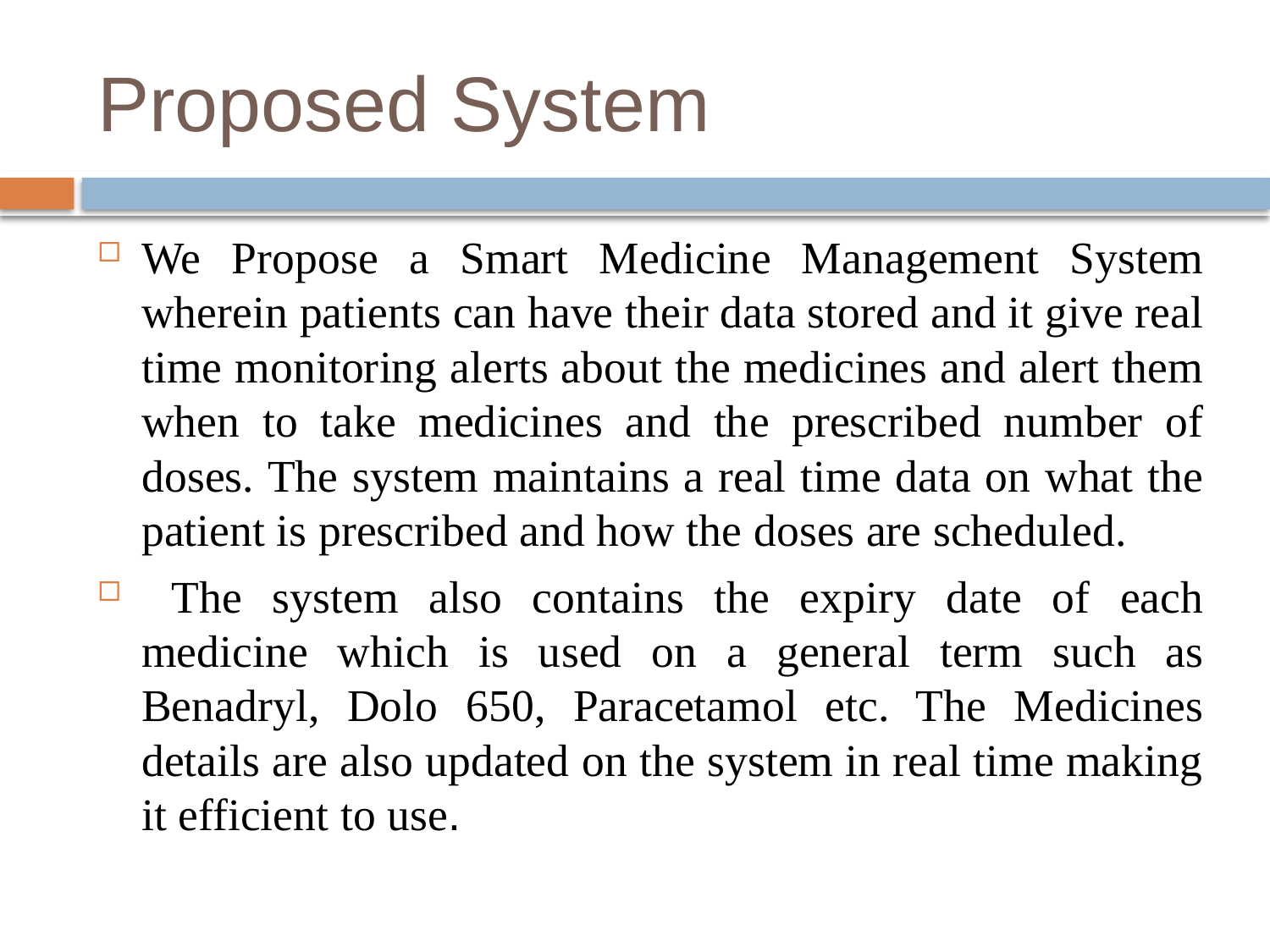

# Proposed System
We Propose a Smart Medicine Management System wherein patients can have their data stored and it give real time monitoring alerts about the medicines and alert them when to take medicines and the prescribed number of doses. The system maintains a real time data on what the patient is prescribed and how the doses are scheduled.
 The system also contains the expiry date of each medicine which is used on a general term such as Benadryl, Dolo 650, Paracetamol etc. The Medicines details are also updated on the system in real time making it efficient to use.